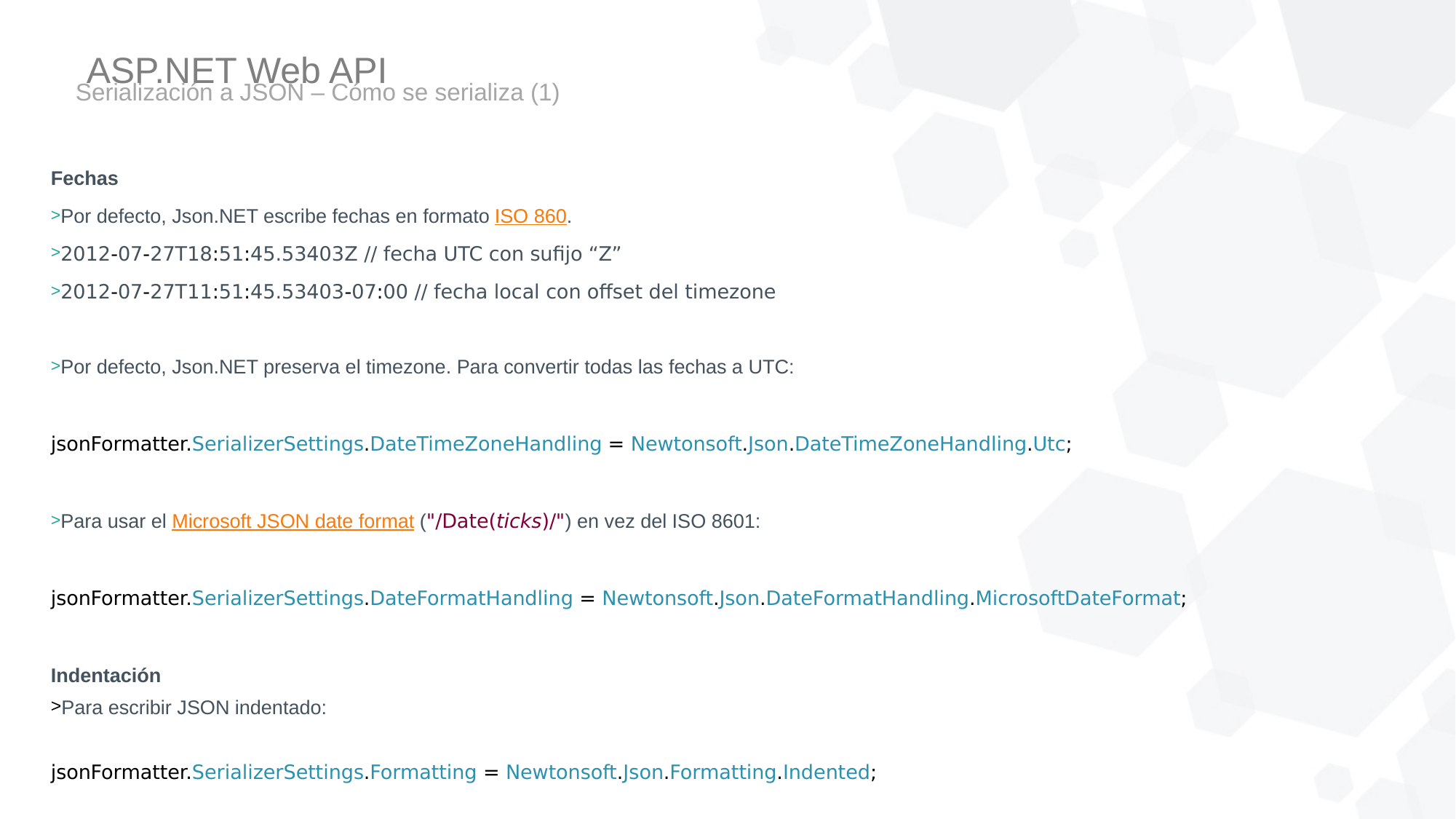

# ASP.NET Web API
Serialización a JSON – Cómo se serializa (1)
Fechas
Por defecto, Json.NET escribe fechas en formato ISO 860.
2012-07-27T18:51:45.53403Z // fecha UTC con sufijo “Z”
2012-07-27T11:51:45.53403-07:00 // fecha local con offset del timezone

Por defecto, Json.NET preserva el timezone. Para convertir todas las fechas a UTC:

jsonFormatter.SerializerSettings.DateTimeZoneHandling = Newtonsoft.Json.DateTimeZoneHandling.Utc;

Para usar el Microsoft JSON date format ("/Date(ticks)/") en vez del ISO 8601:

jsonFormatter.SerializerSettings.DateFormatHandling = Newtonsoft.Json.DateFormatHandling.MicrosoftDateFormat;

Indentación
Para escribir JSON indentado:

jsonFormatter.SerializerSettings.Formatting = Newtonsoft.Json.Formatting.Indented;